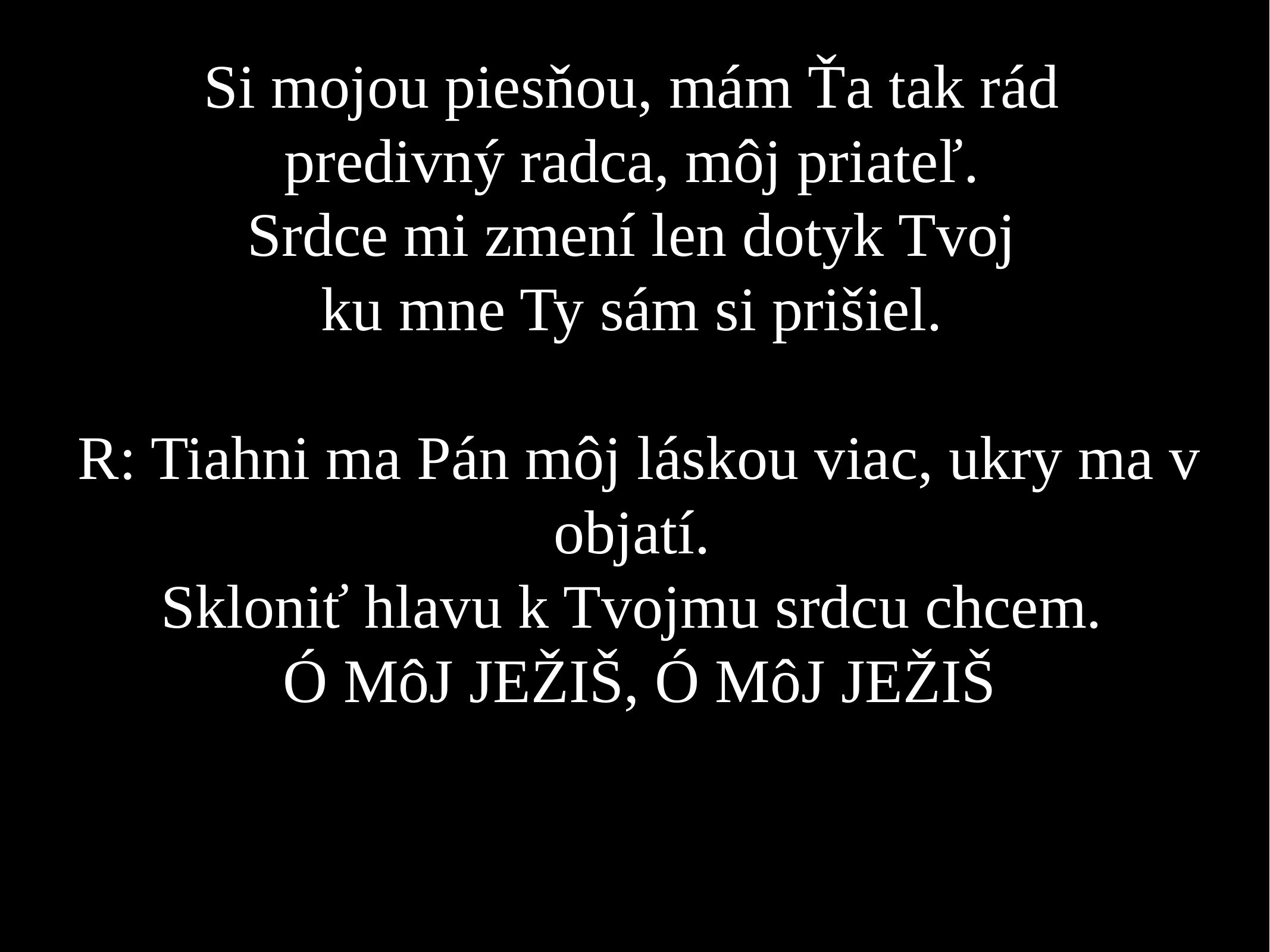

Si mojou piesňou, mám Ťa tak rád
predivný radca, môj priateľ.
Srdce mi zmení len dotyk Tvoj
ku mne Ty sám si prišiel.

R: Tiahni ma Pán môj láskou viac, ukry ma v objatí.
Skloniť hlavu k Tvojmu srdcu chcem.
Ó MôJ JEŽIŠ, Ó MôJ JEŽIŠ